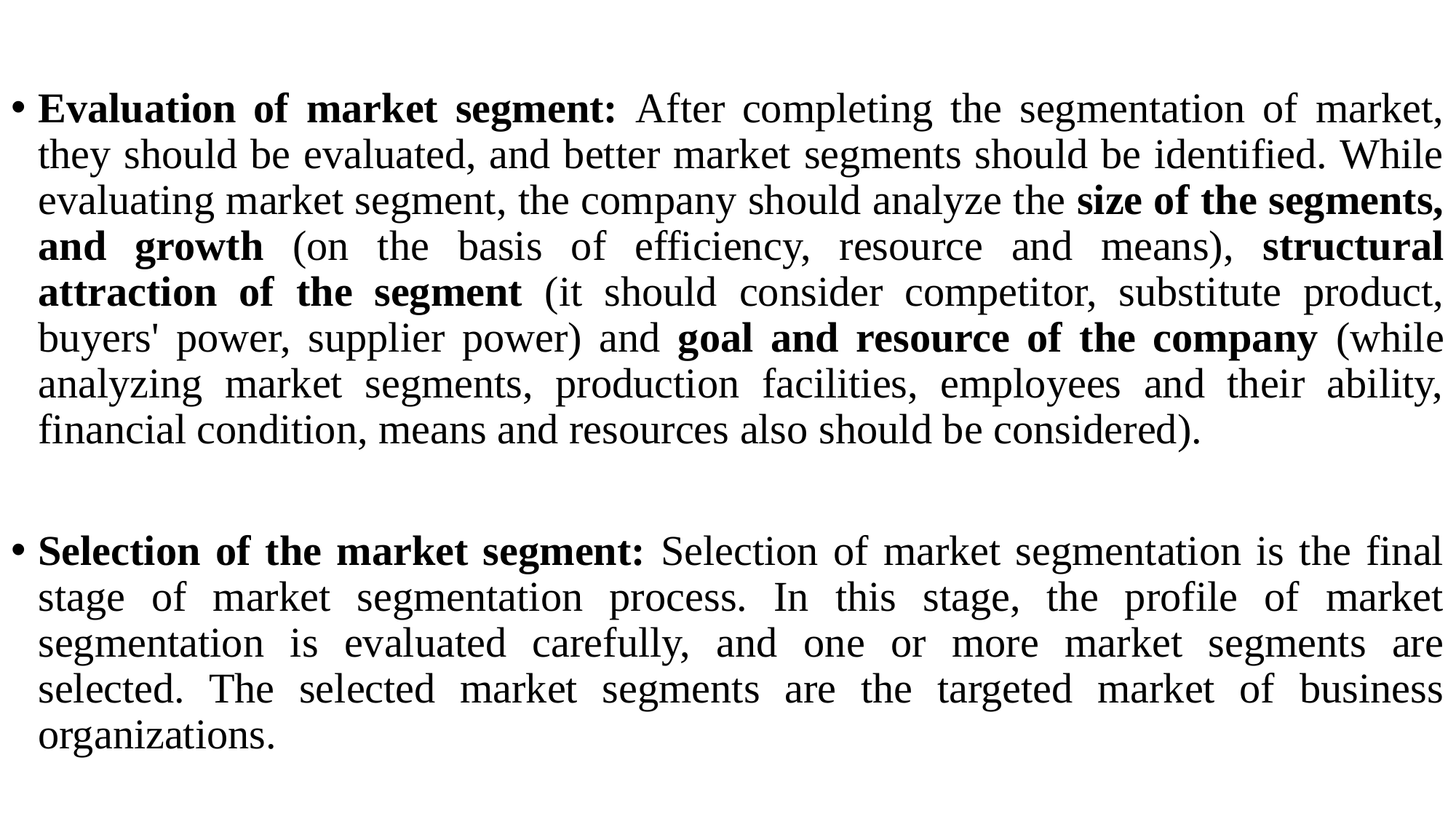

Evaluation of market segment: After completing the segmentation of market, they should be evaluated, and better market segments should be identified. While evaluating market segment, the company should analyze the size of the segments, and growth (on the basis of efficiency, resource and means), structural attraction of the segment (it should consider competitor, substitute product, buyers' power, supplier power) and goal and resource of the company (while analyzing market segments, production facilities, employees and their ability, financial condition, means and resources also should be considered).

Selection of the market segment: Selection of market segmentation is the final stage of market segmentation process. In this stage, the profile of market segmentation is evaluated carefully, and one or more market segments are selected. The selected market segments are the targeted market of business organizations.